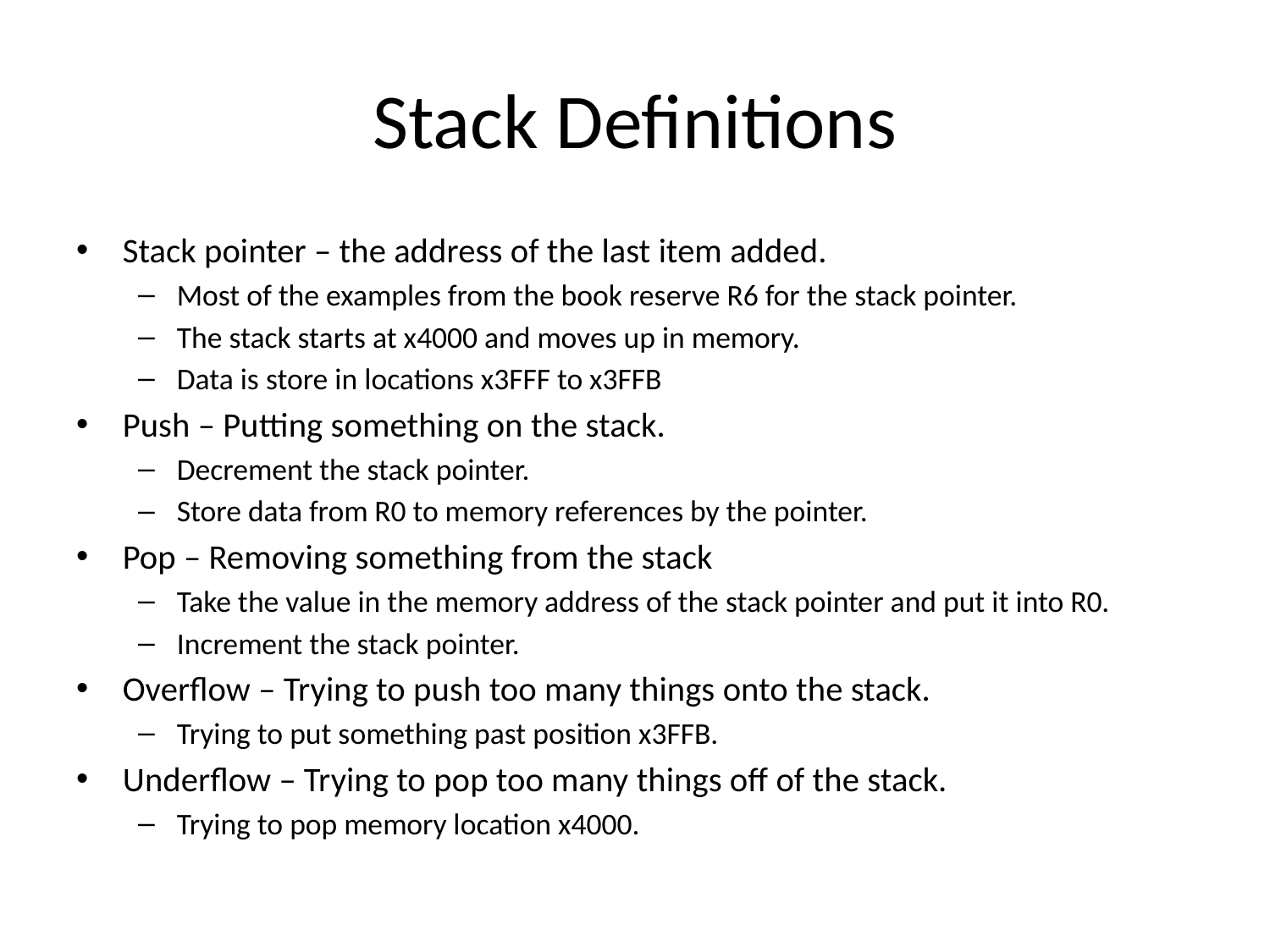

# Stack Definitions
Stack pointer – the address of the last item added.
Most of the examples from the book reserve R6 for the stack pointer.
The stack starts at x4000 and moves up in memory.
Data is store in locations x3FFF to x3FFB
Push – Putting something on the stack.
Decrement the stack pointer.
Store data from R0 to memory references by the pointer.
Pop – Removing something from the stack
Take the value in the memory address of the stack pointer and put it into R0.
Increment the stack pointer.
Overflow – Trying to push too many things onto the stack.
Trying to put something past position x3FFB.
Underflow – Trying to pop too many things off of the stack.
Trying to pop memory location x4000.